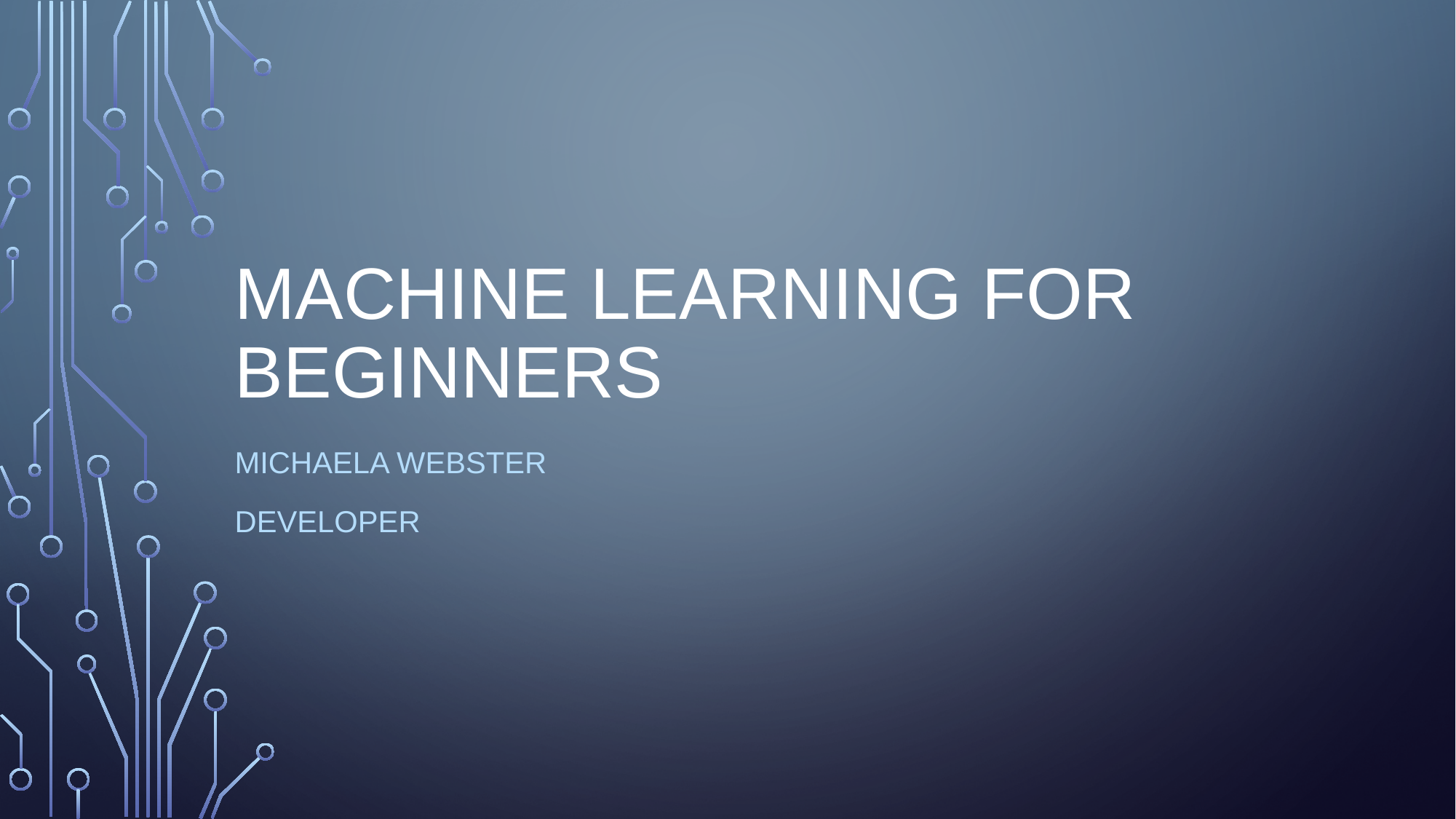

# Machine Learning for Beginners
Michaela Webster
Developer